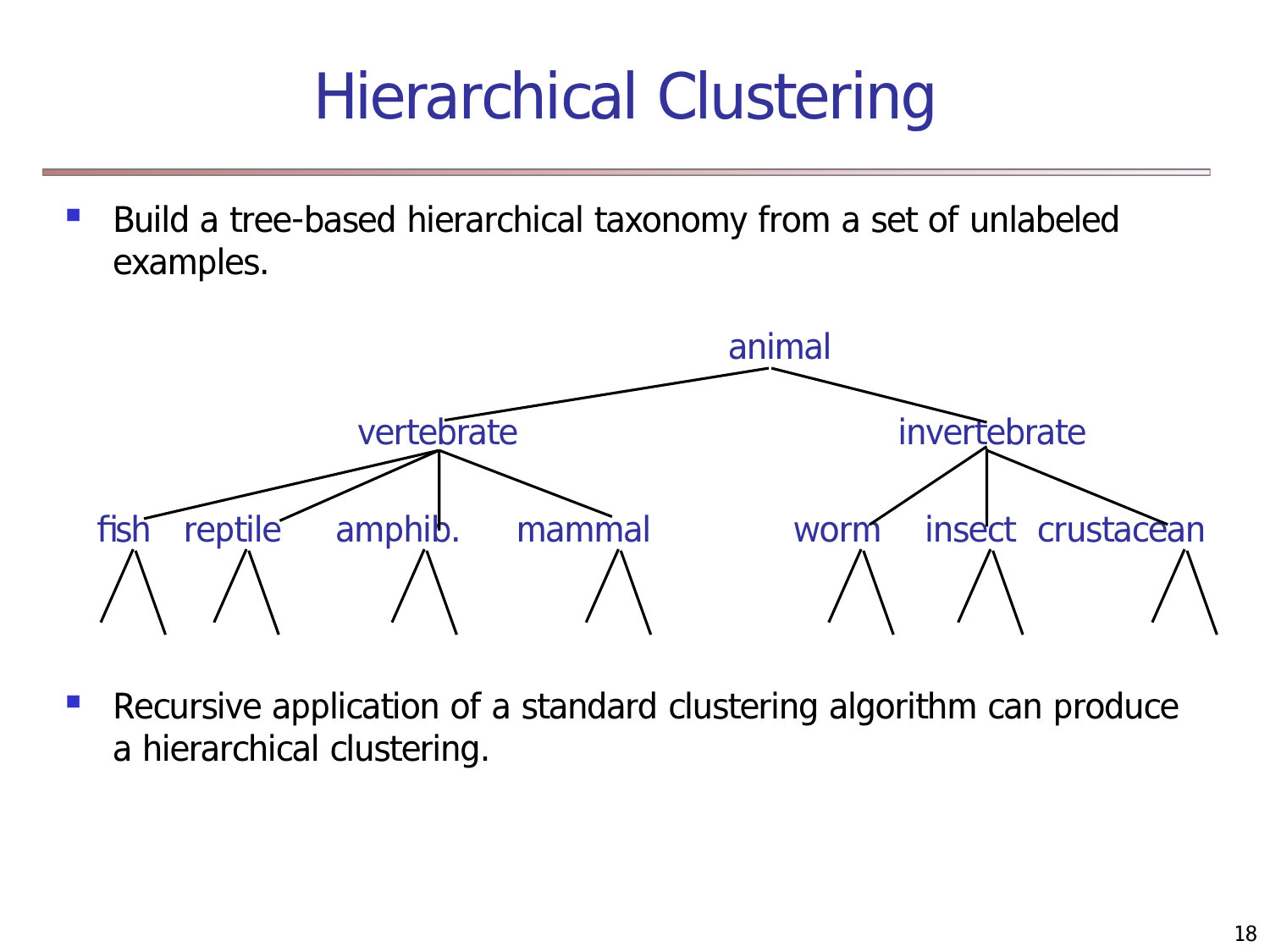

# Hierarchical Clustering
Build a tree-based hierarchical taxonomy from a set of unlabeled examples.

Recursive application of a standard clustering algorithm can produce a hierarchical clustering.

animal

vertebrate
invertebrate

fish   reptile     amphib.     mammal             worm    insect  crustacean

18